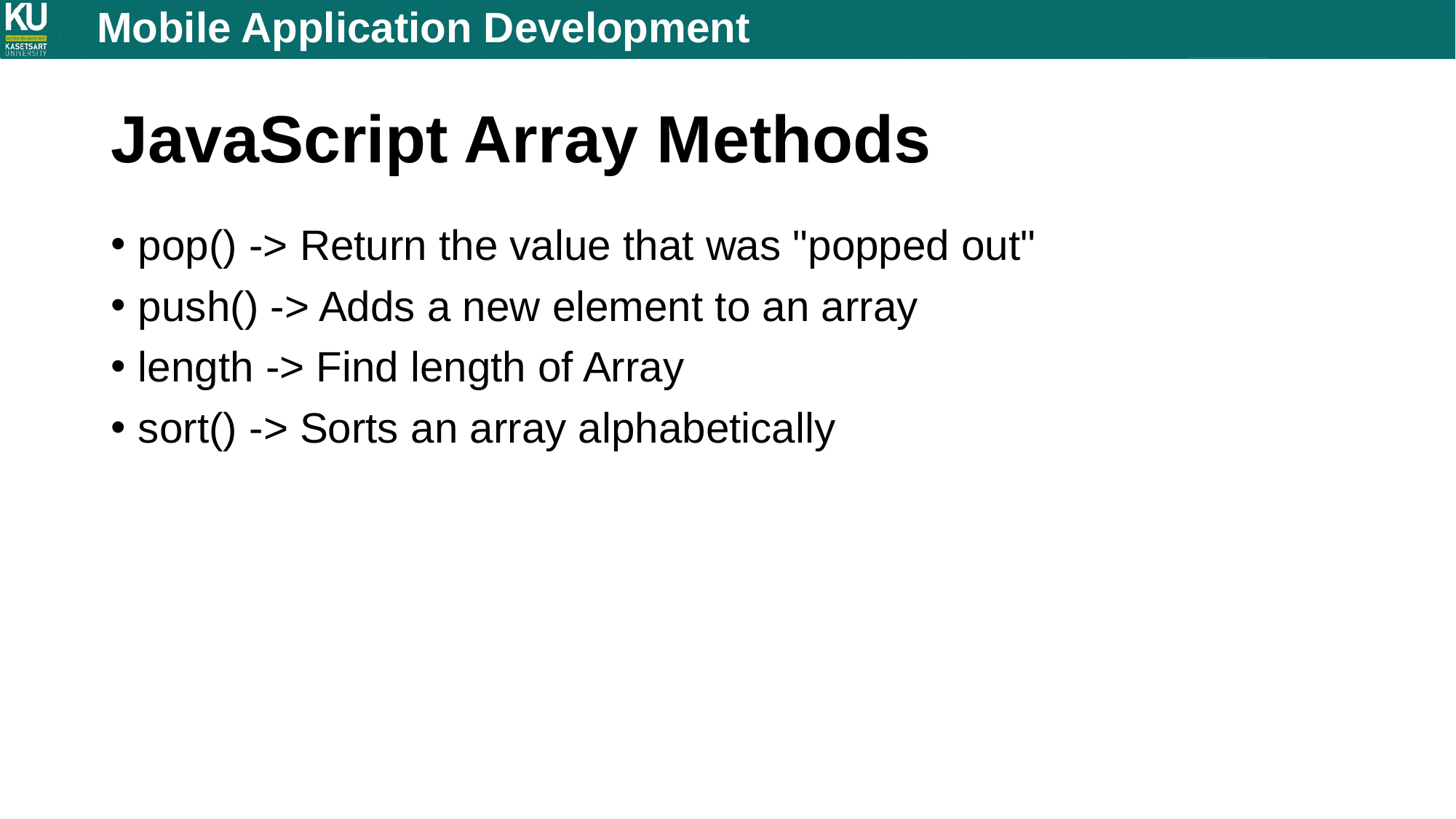

# JavaScript Array Methods
pop() -> Return the value that was "popped out"
push() -> Adds a new element to an array
length -> Find length of Array
sort() -> Sorts an array alphabetically